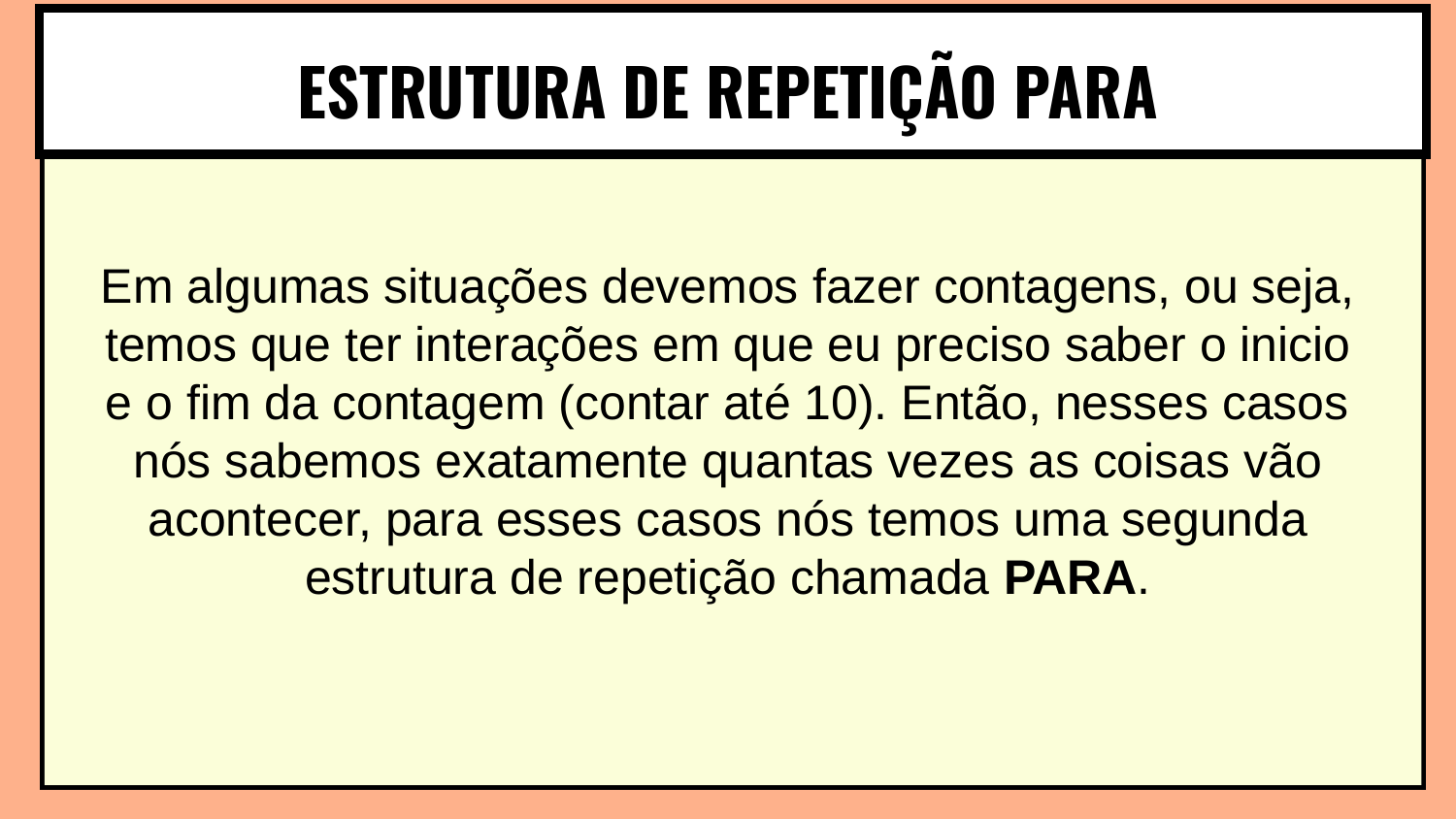

ESTRUTURA DE REPETIÇÃO PARA

Em algumas situações devemos fazer contagens, ou seja, temos que ter interações em que eu preciso saber o inicio e o fim da contagem (contar até 10). Então, nesses casos nós sabemos exatamente quantas vezes as coisas vão acontecer, para esses casos nós temos uma segunda estrutura de repetição chamada PARA.